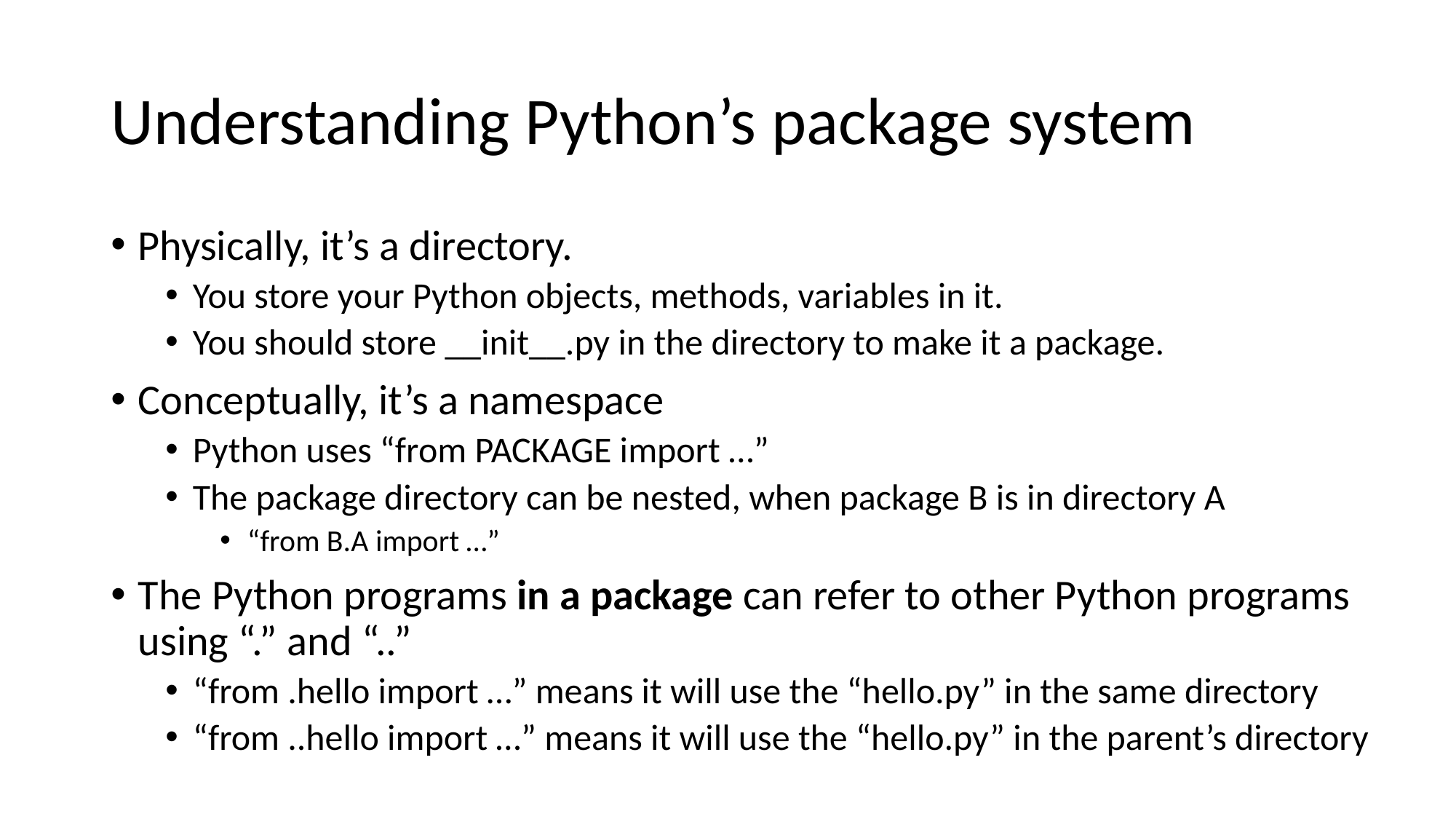

# Understanding Python’s package system
Physically, it’s a directory.
You store your Python objects, methods, variables in it.
You should store __init__.py in the directory to make it a package.
Conceptually, it’s a namespace
Python uses “from PACKAGE import …”
The package directory can be nested, when package B is in directory A
“from B.A import …”
The Python programs in a package can refer to other Python programs using “.” and “..”
“from .hello import …” means it will use the “hello.py” in the same directory
“from ..hello import …” means it will use the “hello.py” in the parent’s directory